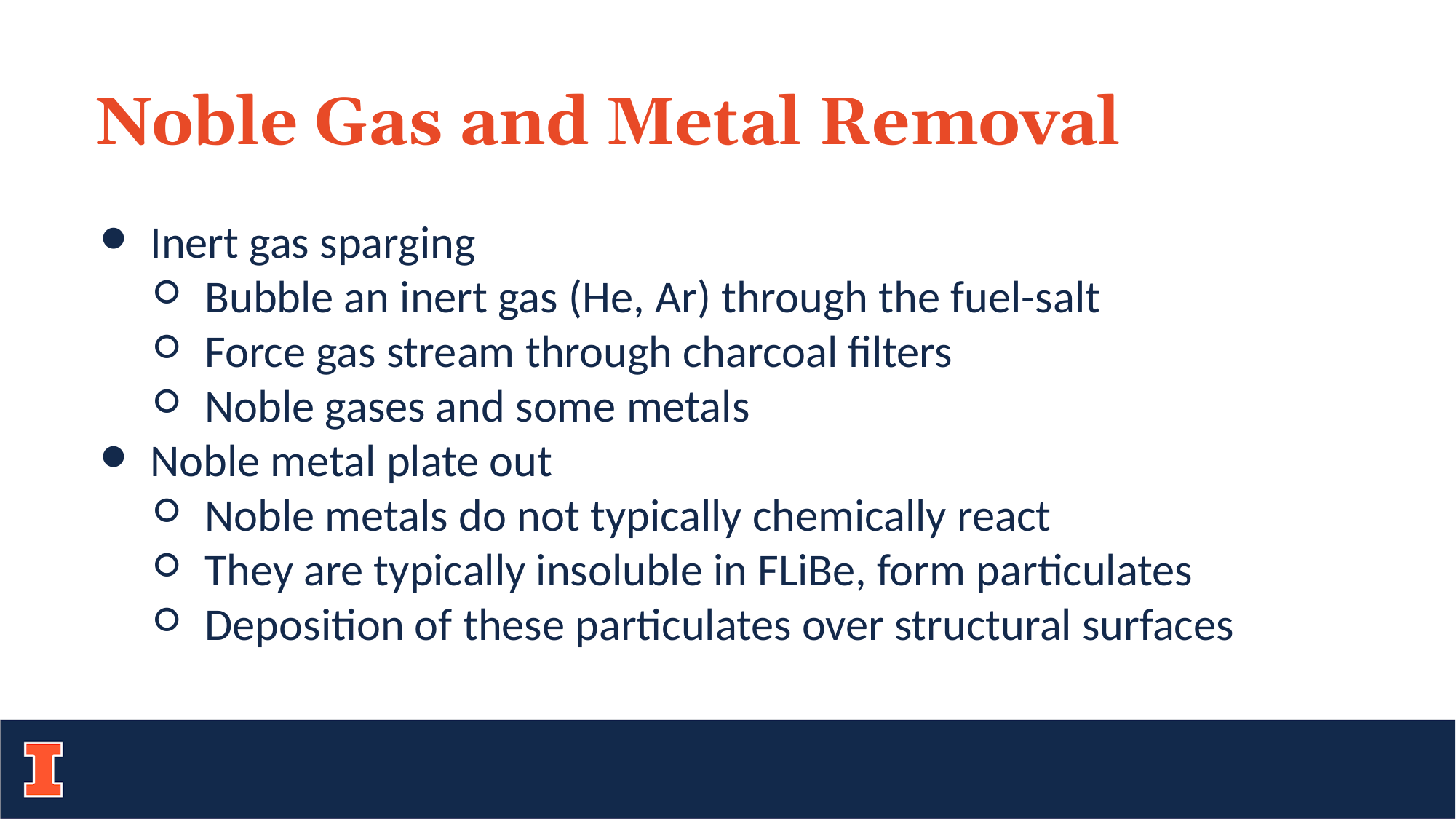

Noble Gas and Metal Removal
Inert gas sparging
Bubble an inert gas (He, Ar) through the fuel-salt
Force gas stream through charcoal filters
Noble gases and some metals
Noble metal plate out
Noble metals do not typically chemically react
They are typically insoluble in FLiBe, form particulates
Deposition of these particulates over structural surfaces